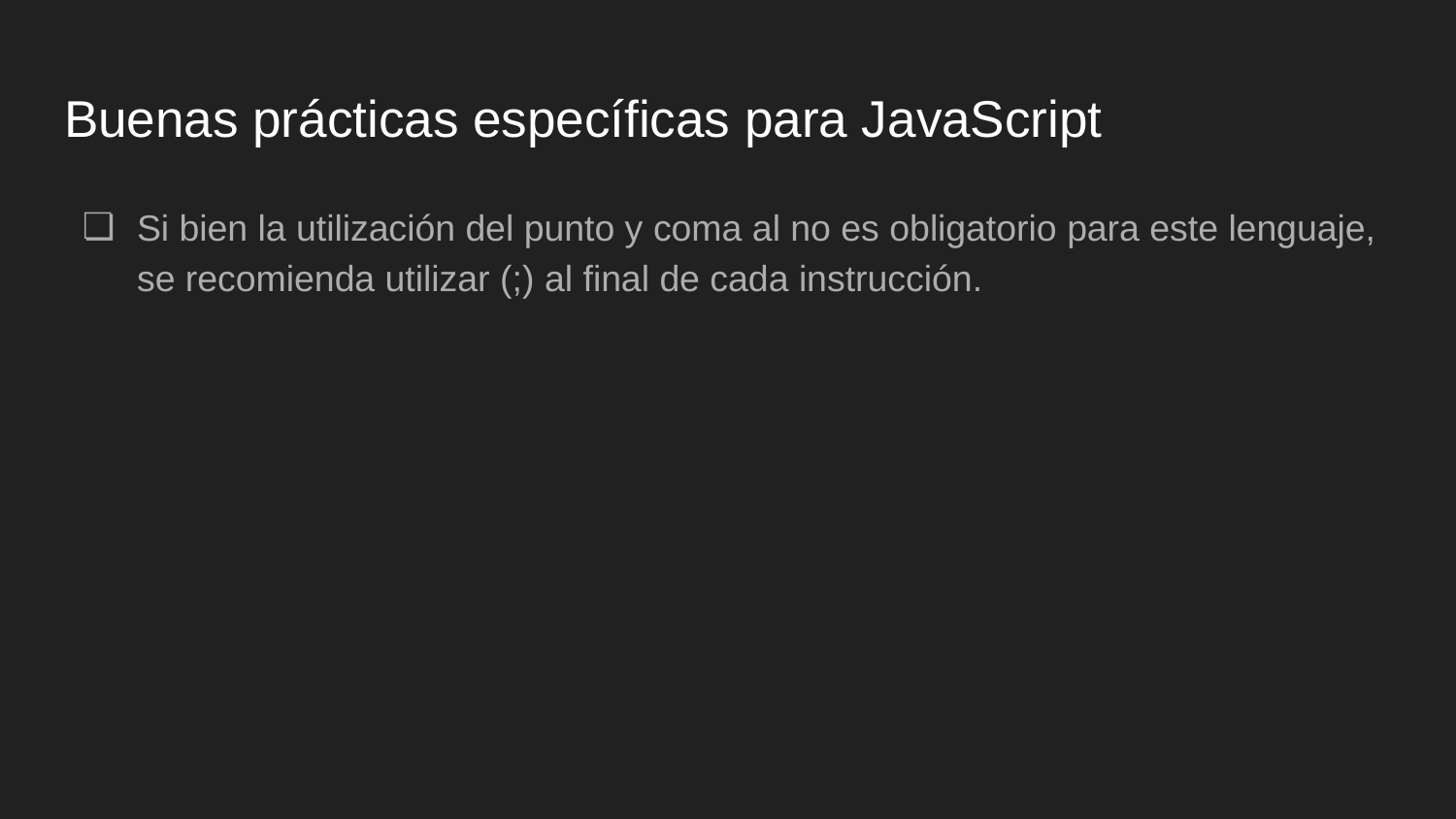

# Buenas prácticas específicas para JavaScript
Si bien la utilización del punto y coma al no es obligatorio para este lenguaje, se recomienda utilizar (;) al final de cada instrucción.